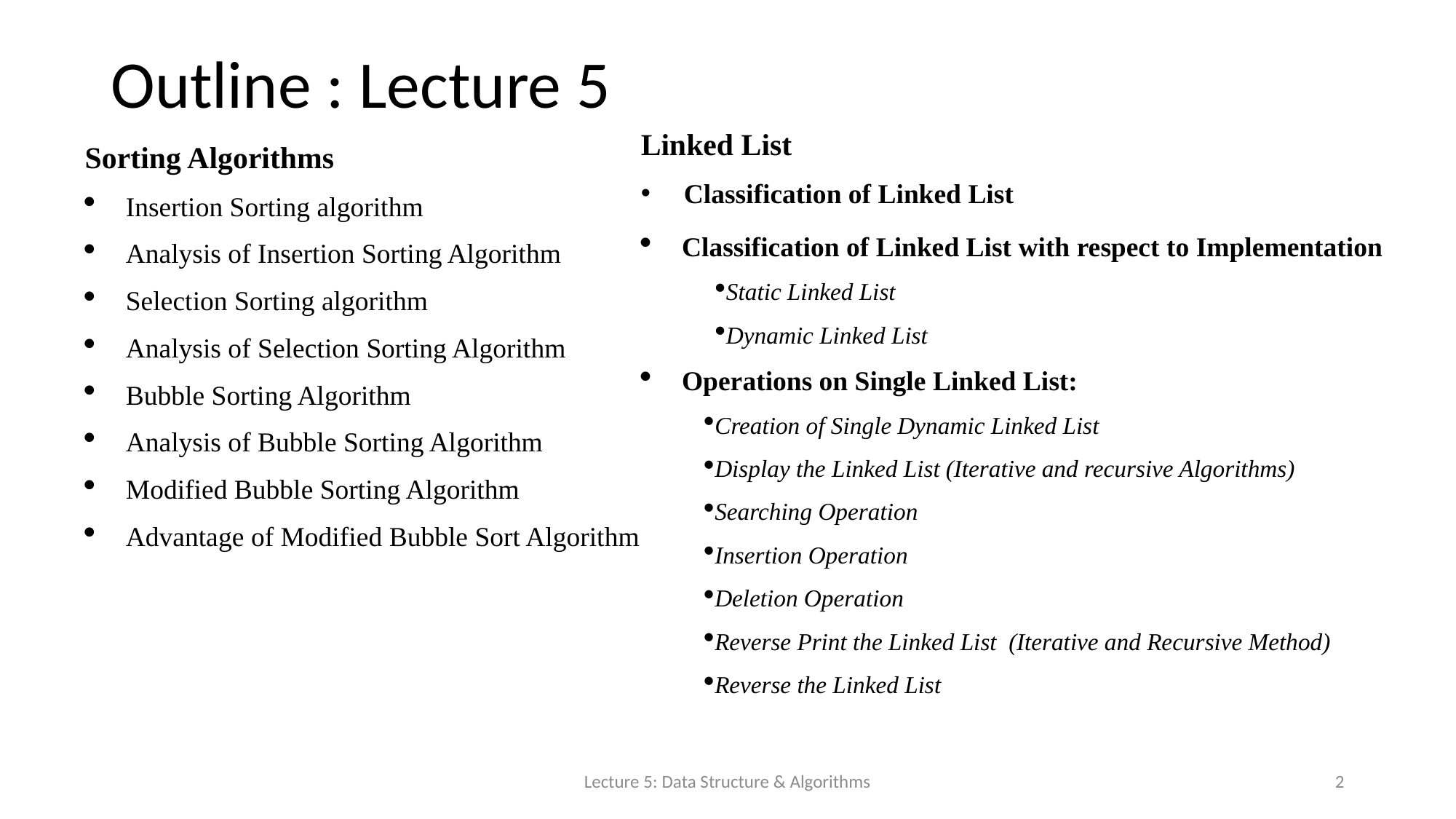

# Outline : Lecture 5
Linked List
Classification of Linked List
Classification of Linked List with respect to Implementation
Static Linked List
Dynamic Linked List
Operations on Single Linked List:
Creation of Single Dynamic Linked List
Display the Linked List (Iterative and recursive Algorithms)
Searching Operation
Insertion Operation
Deletion Operation
Reverse Print the Linked List  (Iterative and Recursive Method)
Reverse the Linked List

Sorting Algorithms
Insertion Sorting algorithm
Analysis of Insertion Sorting Algorithm
Selection Sorting algorithm
Analysis of Selection Sorting Algorithm
Bubble Sorting Algorithm
Analysis of Bubble Sorting Algorithm
Modified Bubble Sorting Algorithm
Advantage of Modified Bubble Sort Algorithm

Lecture 5: Data Structure & Algorithms
2